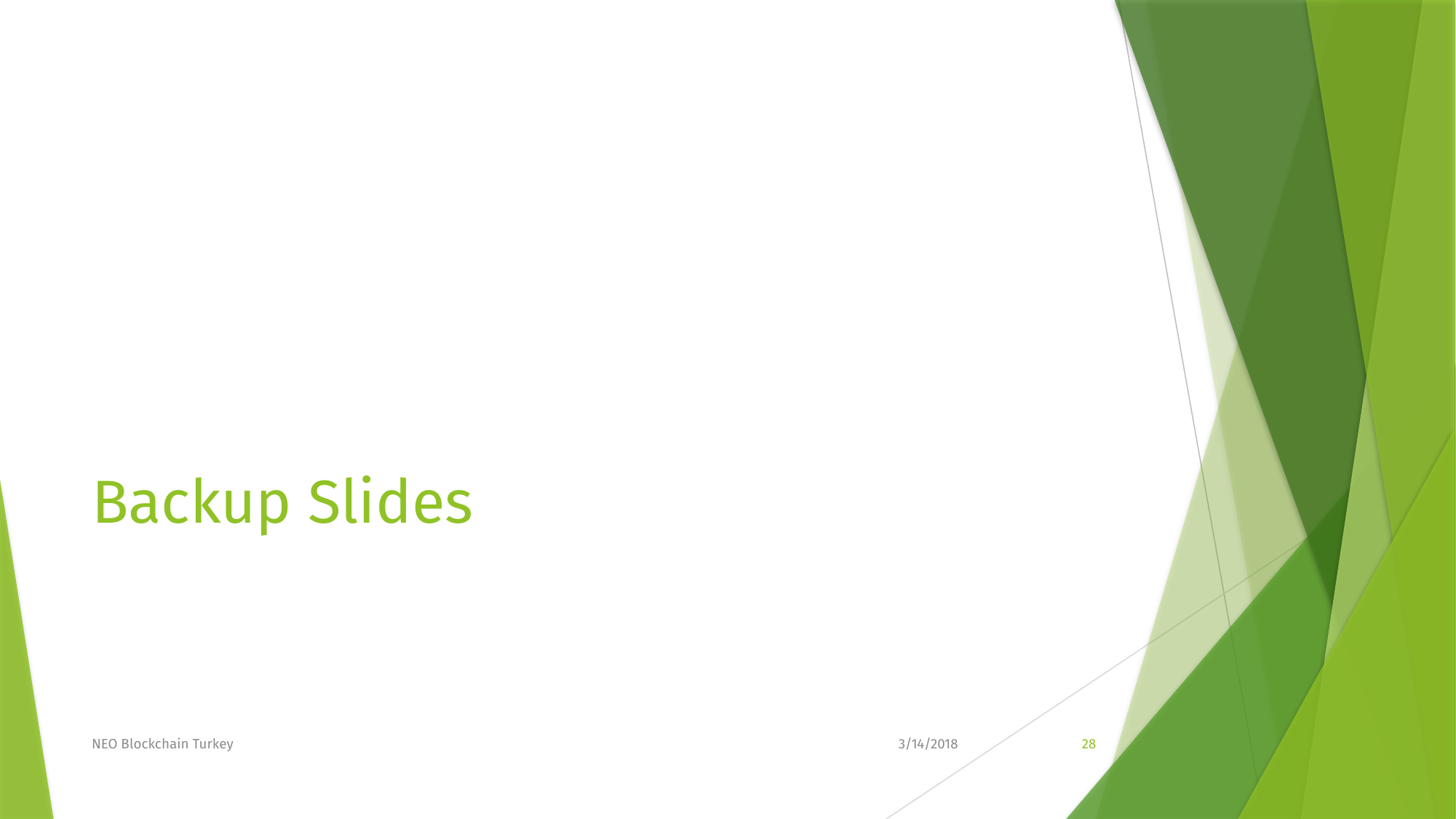

# Backup Slides

NEO Blockchain Turkey
3/14/2018
28